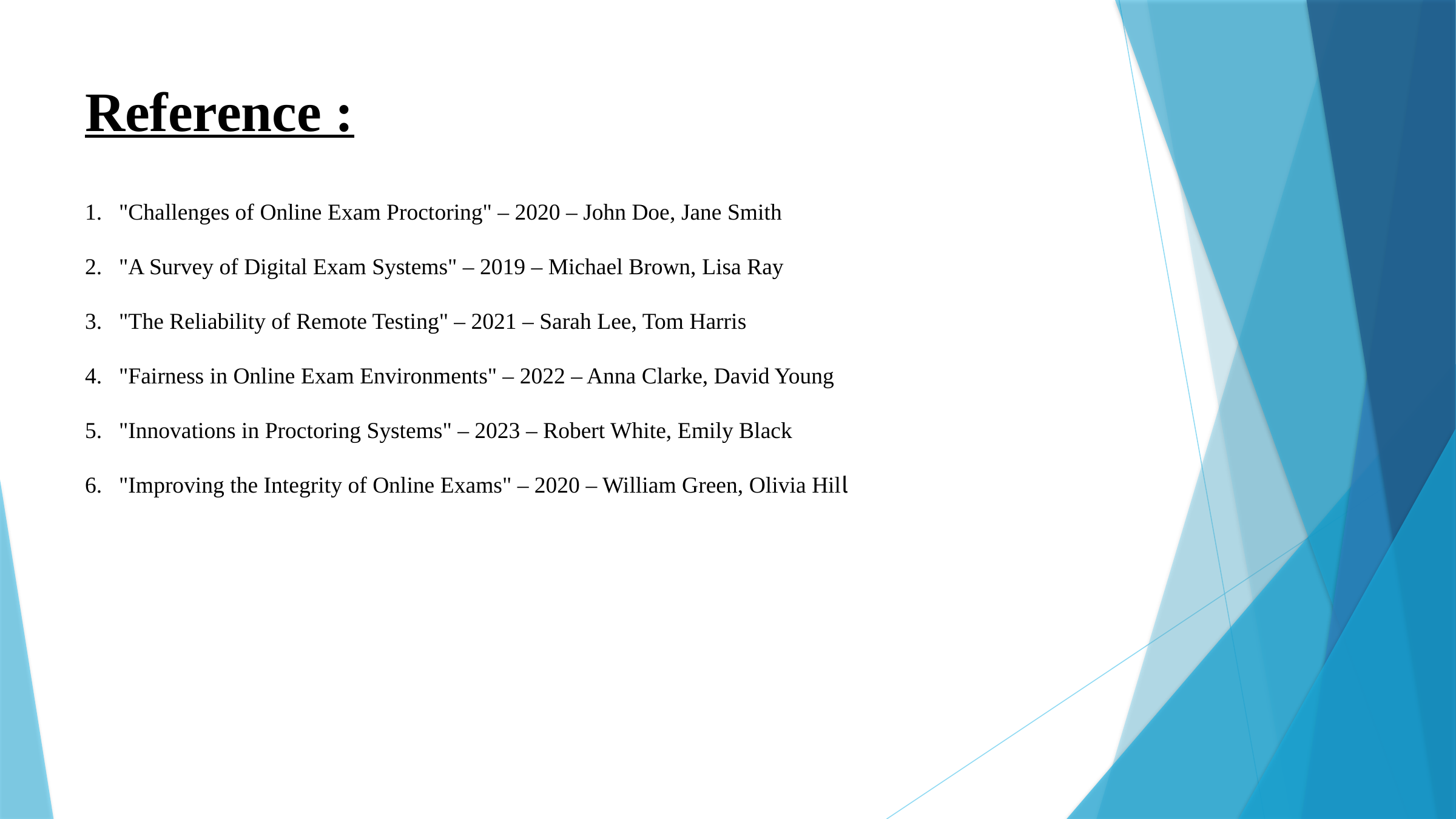

Reference :

"Challenges of Online Exam Proctoring" – 2020 – John Doe, Jane Smith

"A Survey of Digital Exam Systems" – 2019 – Michael Brown, Lisa Ray

"The Reliability of Remote Testing" – 2021 – Sarah Lee, Tom Harris

"Fairness in Online Exam Environments" – 2022 – Anna Clarke, David Young

"Innovations in Proctoring Systems" – 2023 – Robert White, Emily Black

"Improving the Integrity of Online Exams" – 2020 – William Green, Olivia Hill